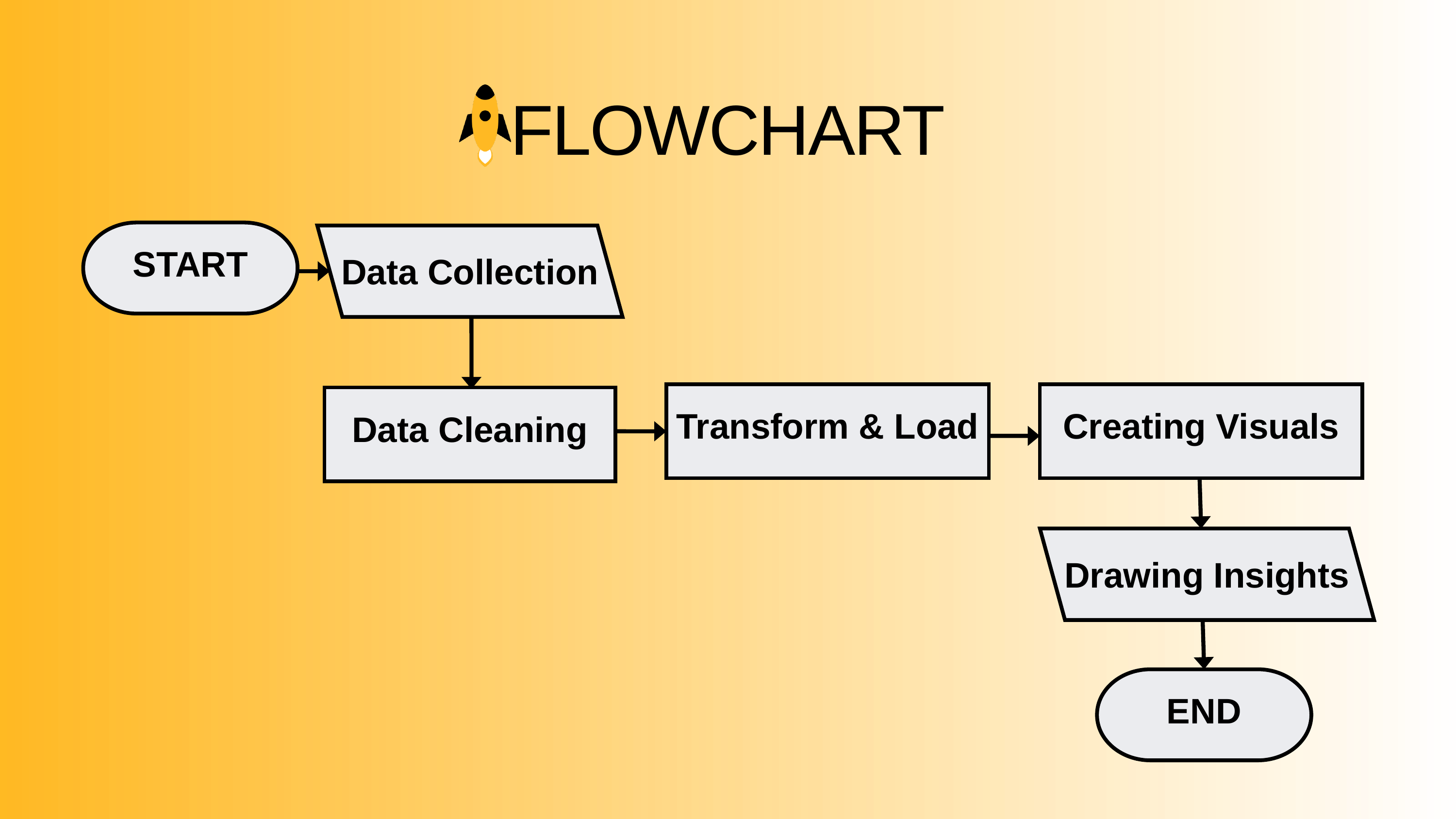

FLOWCHART

START

Data Collection

Transform & Load

Creating Visuals

Data Cleaning

Drawing Insights

END